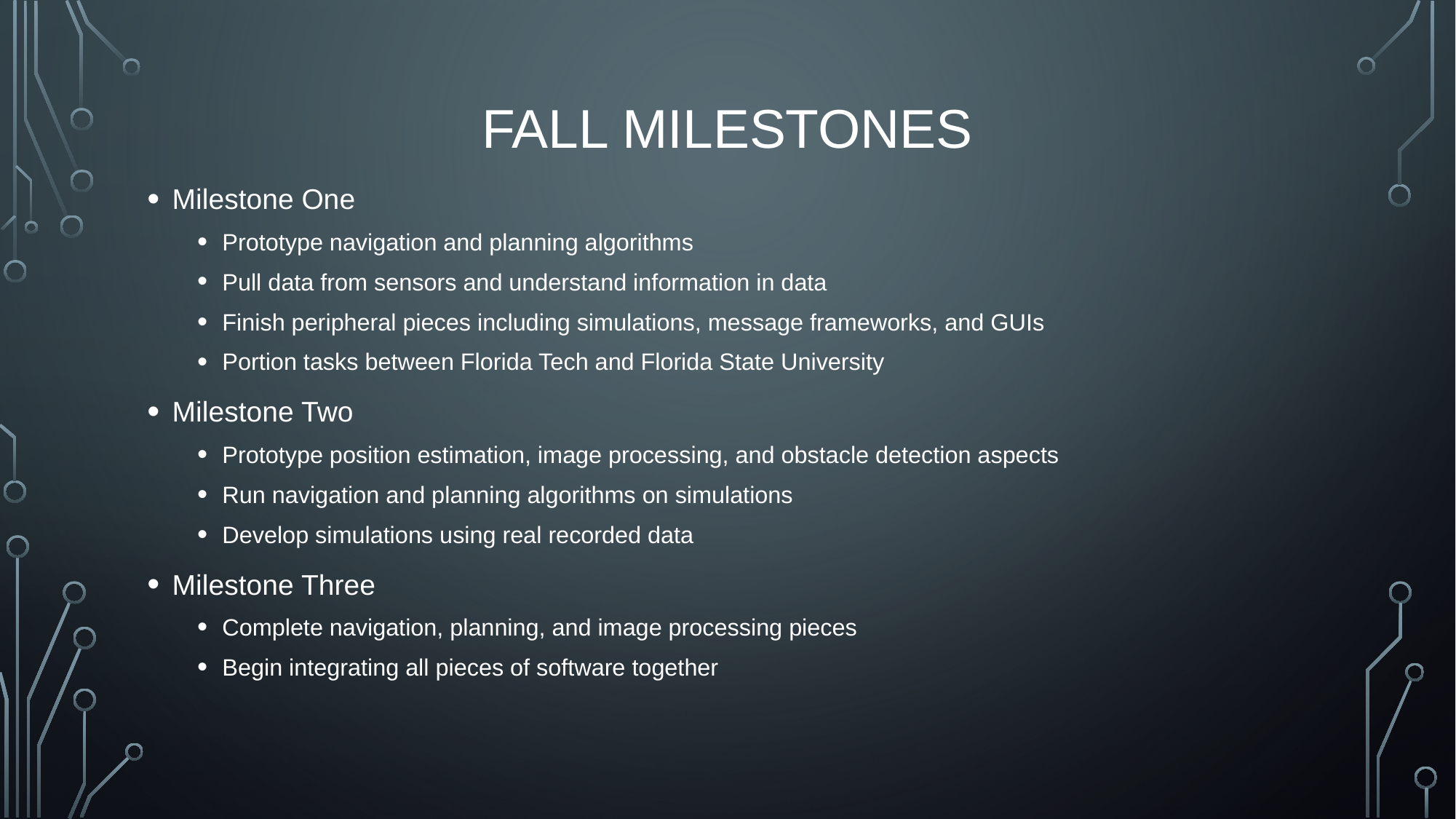

# Fall Milestones
Milestone One
Prototype navigation and planning algorithms
Pull data from sensors and understand information in data
Finish peripheral pieces including simulations, message frameworks, and GUIs
Portion tasks between Florida Tech and Florida State University
Milestone Two
Prototype position estimation, image processing, and obstacle detection aspects
Run navigation and planning algorithms on simulations
Develop simulations using real recorded data
Milestone Three
Complete navigation, planning, and image processing pieces
Begin integrating all pieces of software together